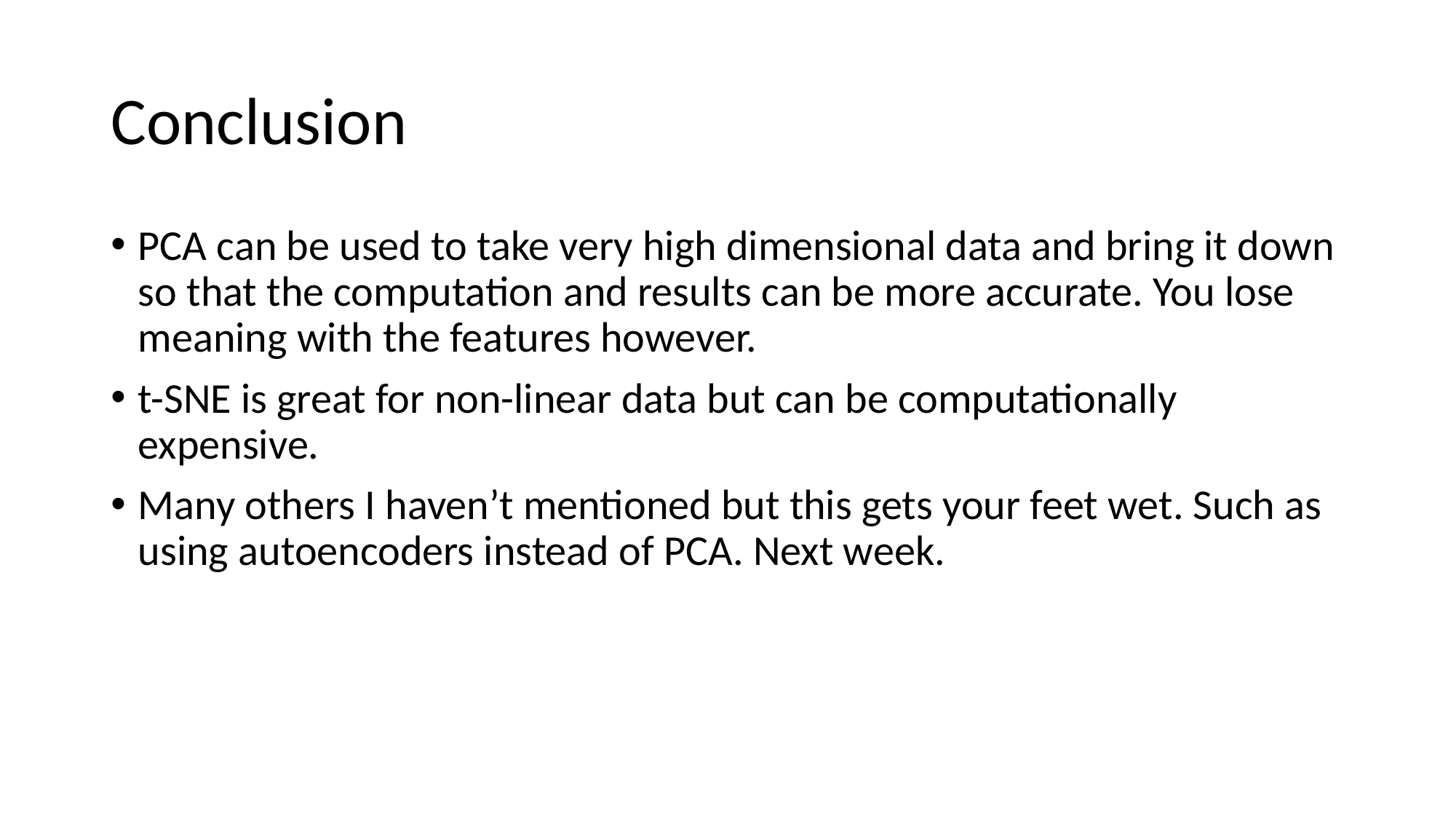

# Conclusion
PCA can be used to take very high dimensional data and bring it down so that the computation and results can be more accurate. You lose meaning with the features however.
t-SNE is great for non-linear data but can be computationally expensive.
Many others I haven’t mentioned but this gets your feet wet. Such as using autoencoders instead of PCA. Next week.